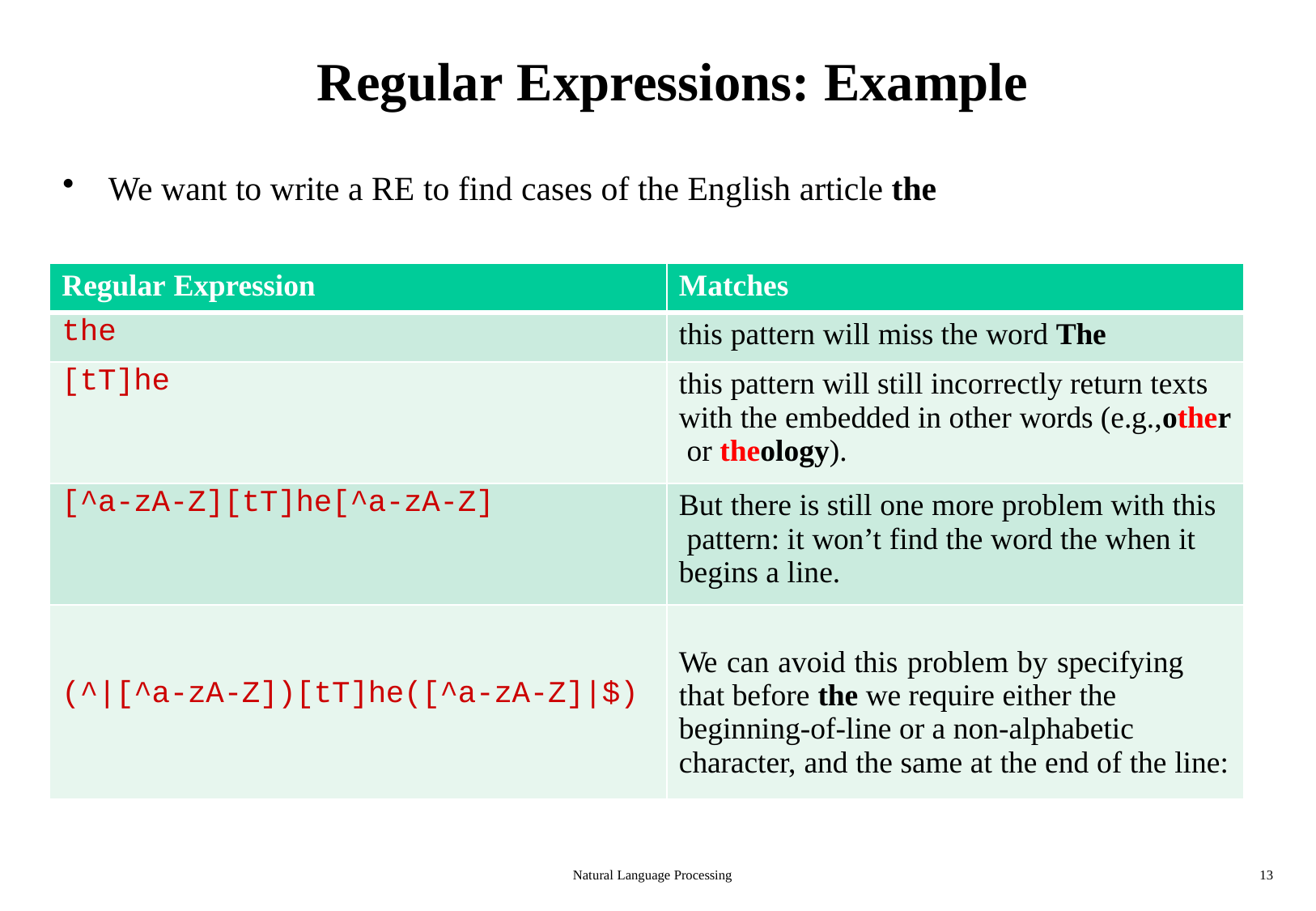

# Regular Expressions: Example
We want to write a RE to find cases of the English article the
| Regular Expression | Matches |
| --- | --- |
| the | this pattern will miss the word The |
| [tT]he | this pattern will still incorrectly return texts with the embedded in other words (e.g.,other or theology). |
| [^a-zA-Z][tT]he[^a-zA-Z] | But there is still one more problem with this pattern: it won’t find the word the when it begins a line. |
| (^|[^a-zA-Z])[tT]he([^a-zA-Z]|$) | We can avoid this problem by specifying that before the we require either the beginning-of-line or a non-alphabetic character, and the same at the end of the line: |
Natural Language Processing
13